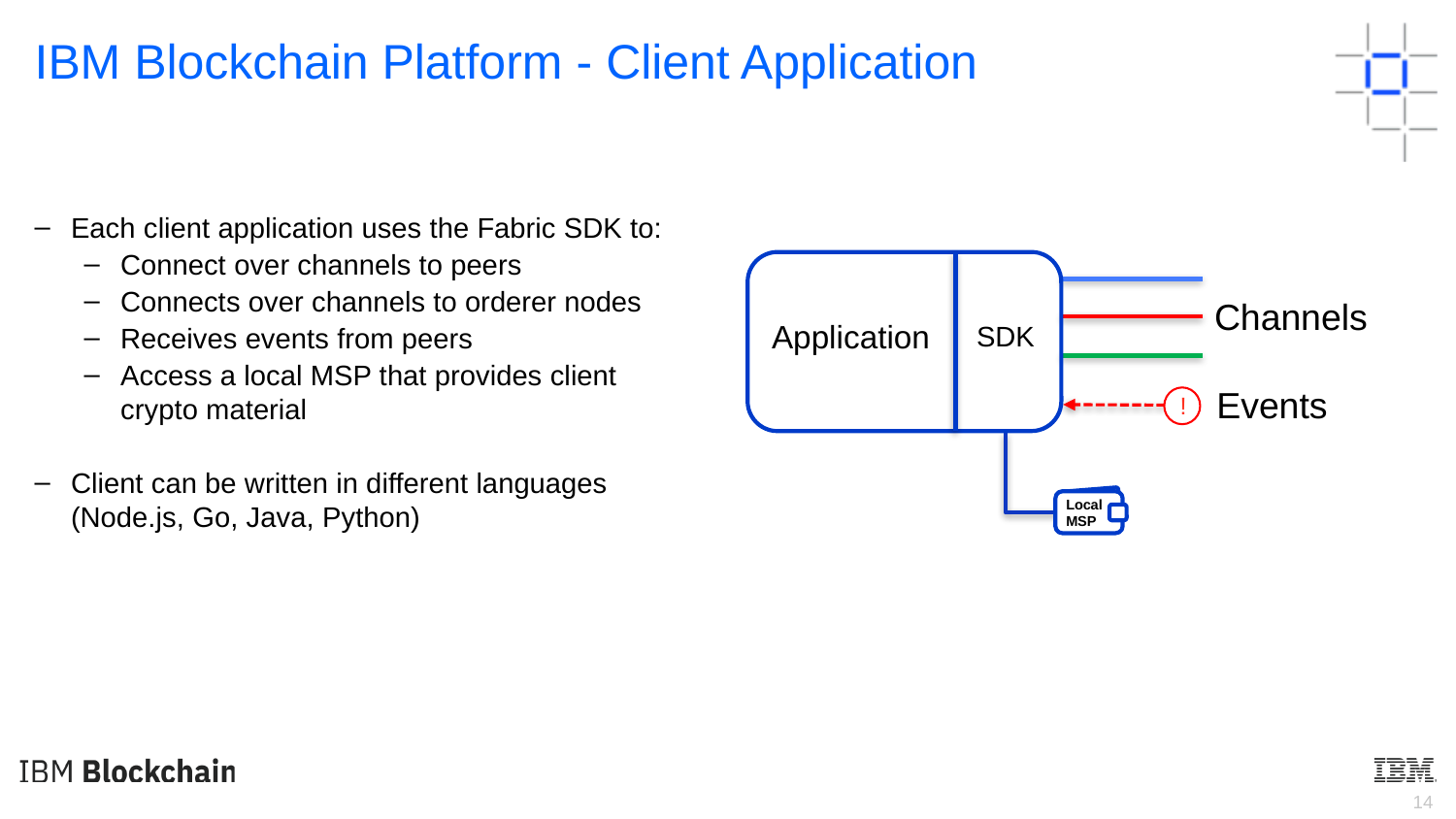

IBM Blockchain Platform - Client Application
Each client application uses the Fabric SDK to:
Connect over channels to peers
Connects over channels to orderer nodes
Receives events from peers
Access a local MSP that provides client crypto material

Client can be written in different languages (Node.js, Go, Java, Python)

Application
SDK
Channels
Events
!

Local
MSP